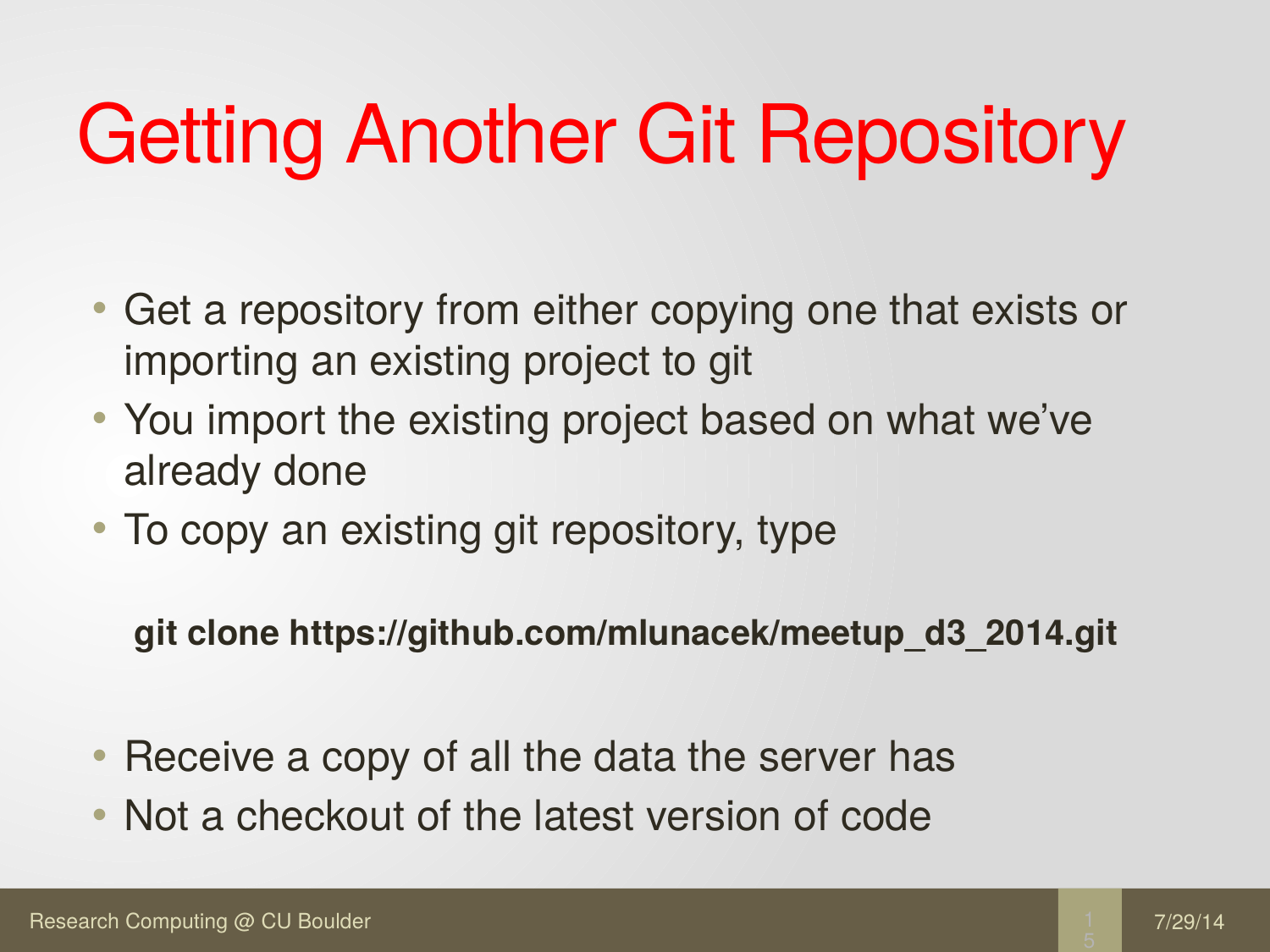

# Getting Another Git Repository
Get a repository from either copying one that exists or importing an existing project to git
You import the existing project based on what we’ve already done
To copy an existing git repository, type

      git clone https://github.com/mlunacek/meetup_d3_2014.git

Receive a copy of all the data the server has
Not a checkout of the latest version of code
7/29/14
15